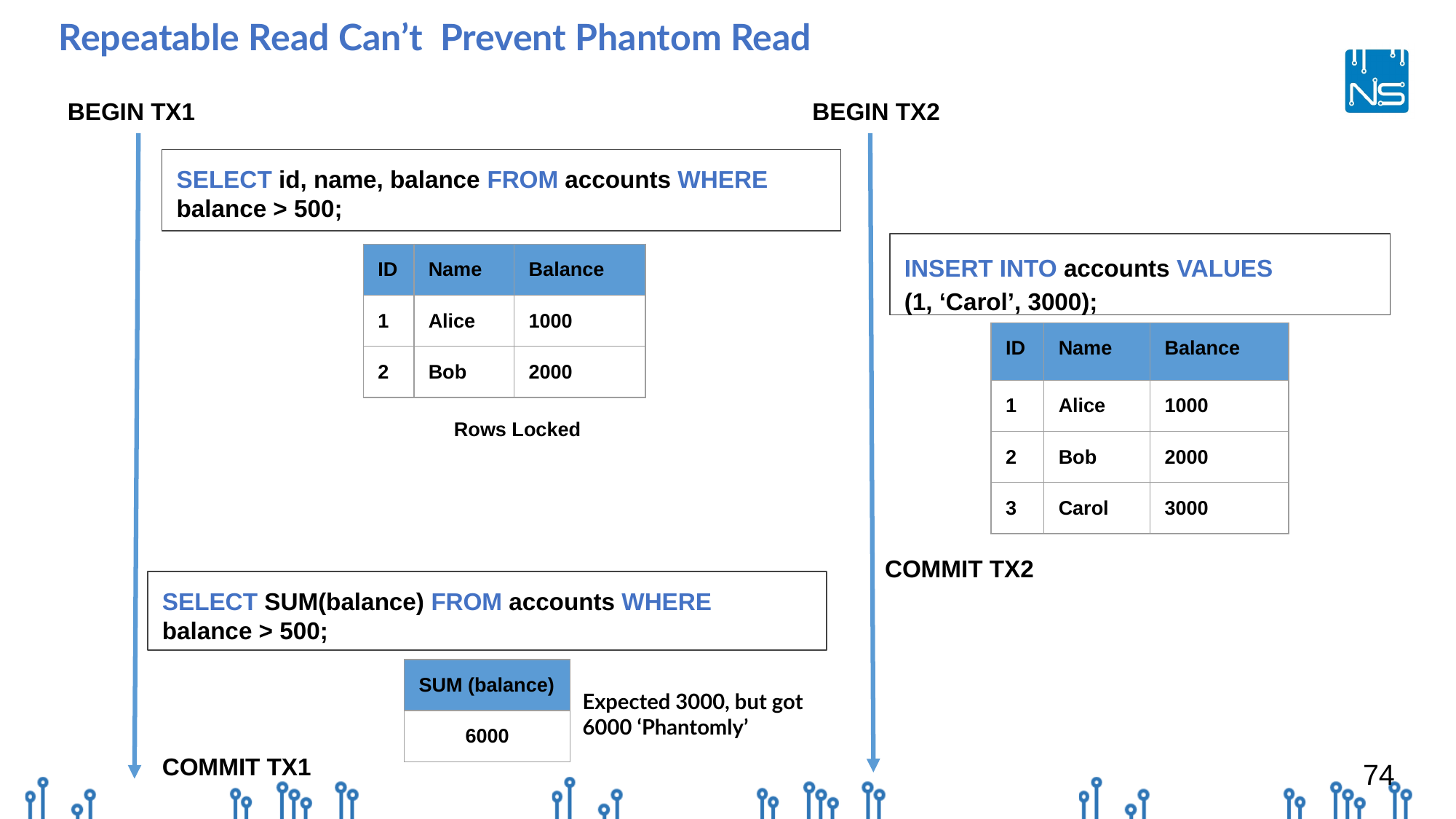

# Repeatable Read Can’t  Prevent Phantom Read

BEGIN TX1
BEGIN TX2
SELECT id, name, balance FROM accounts WHERE balance > 500;
INSERT INTO accounts VALUES
(1, ‘Carol’, 3000);
| ID | Name | Balance |
| --- | --- | --- |
| 1 | Alice | 1000 |
| 2 | Bob | 2000 |
| ID | Name | Balance |
| --- | --- | --- |
| 1 | Alice | 1000 |
| 2 | Bob | 2000 |
| 3 | Carol | 3000 |
Rows Locked
COMMIT TX2

SELECT SUM(balance) FROM accounts WHERE
balance > 500;
| SUM (balance) |
| --- |
| 6000 |
Expected 3000, but got 6000 ‘Phantomly’
COMMIT TX1
74